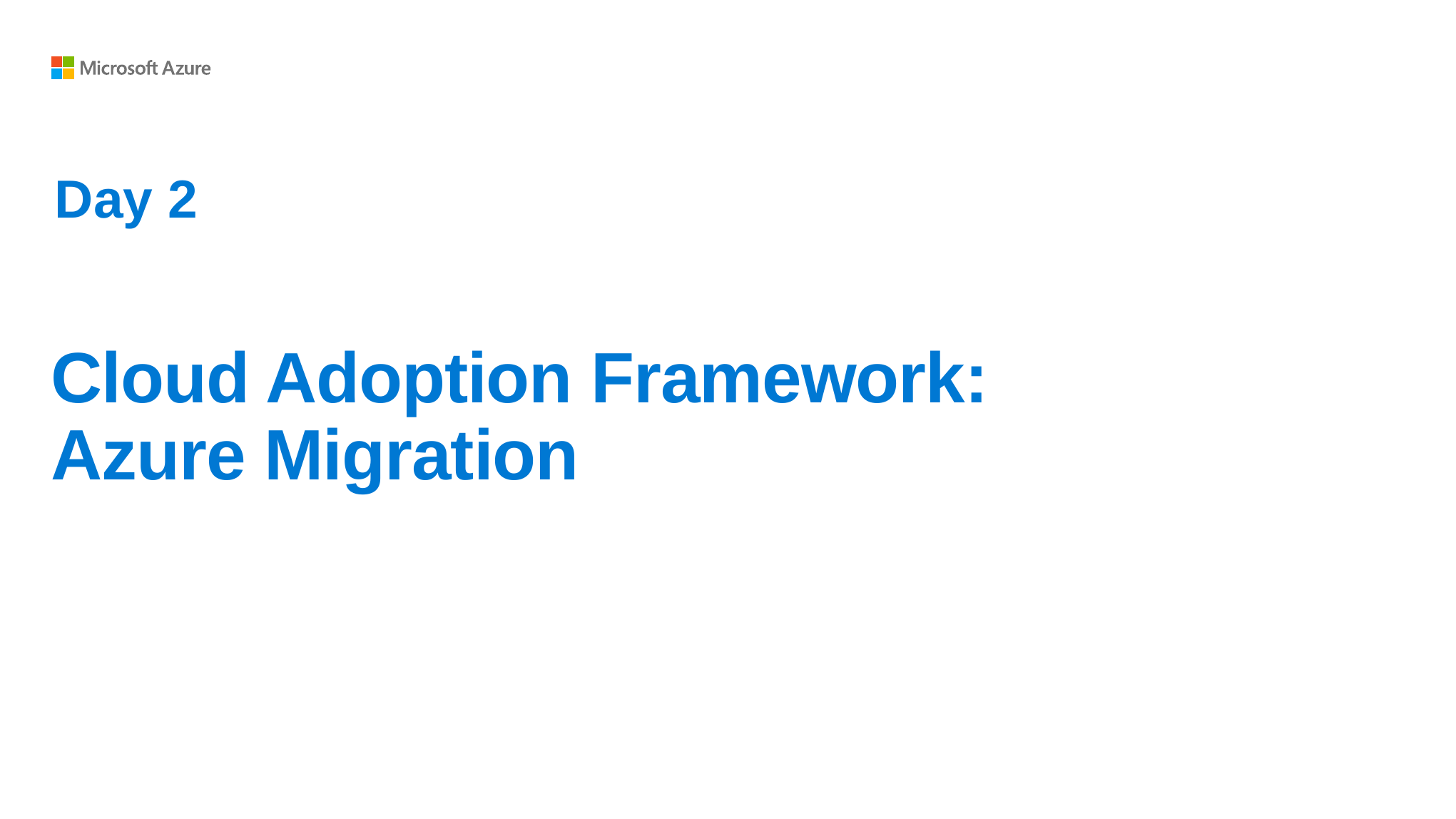

Day 2
# Cloud Adoption Framework: Azure Migration